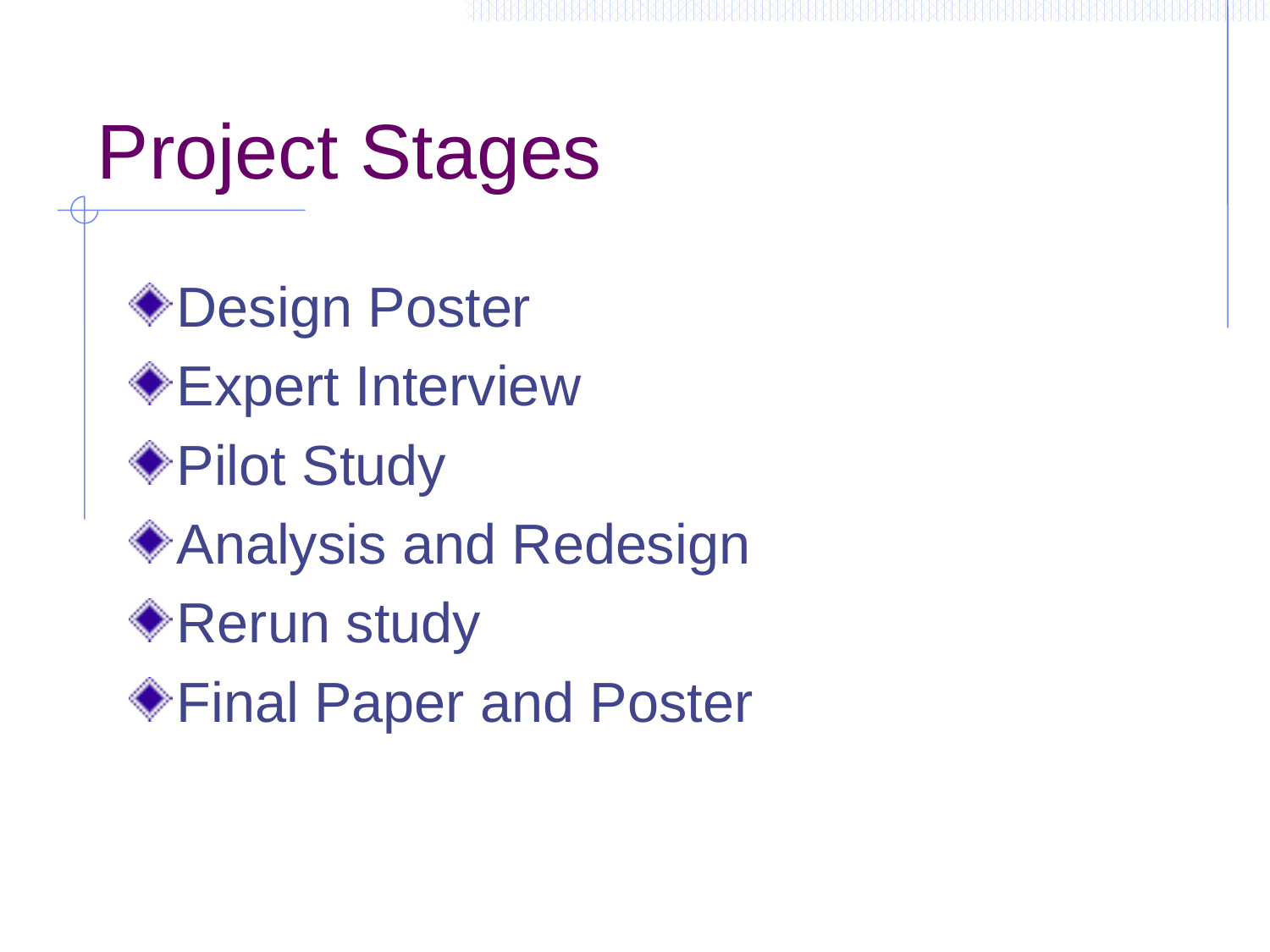

# Project Stages
Design Poster
Expert Interview
Pilot Study
Analysis and Redesign
Rerun study
Final Paper and Poster